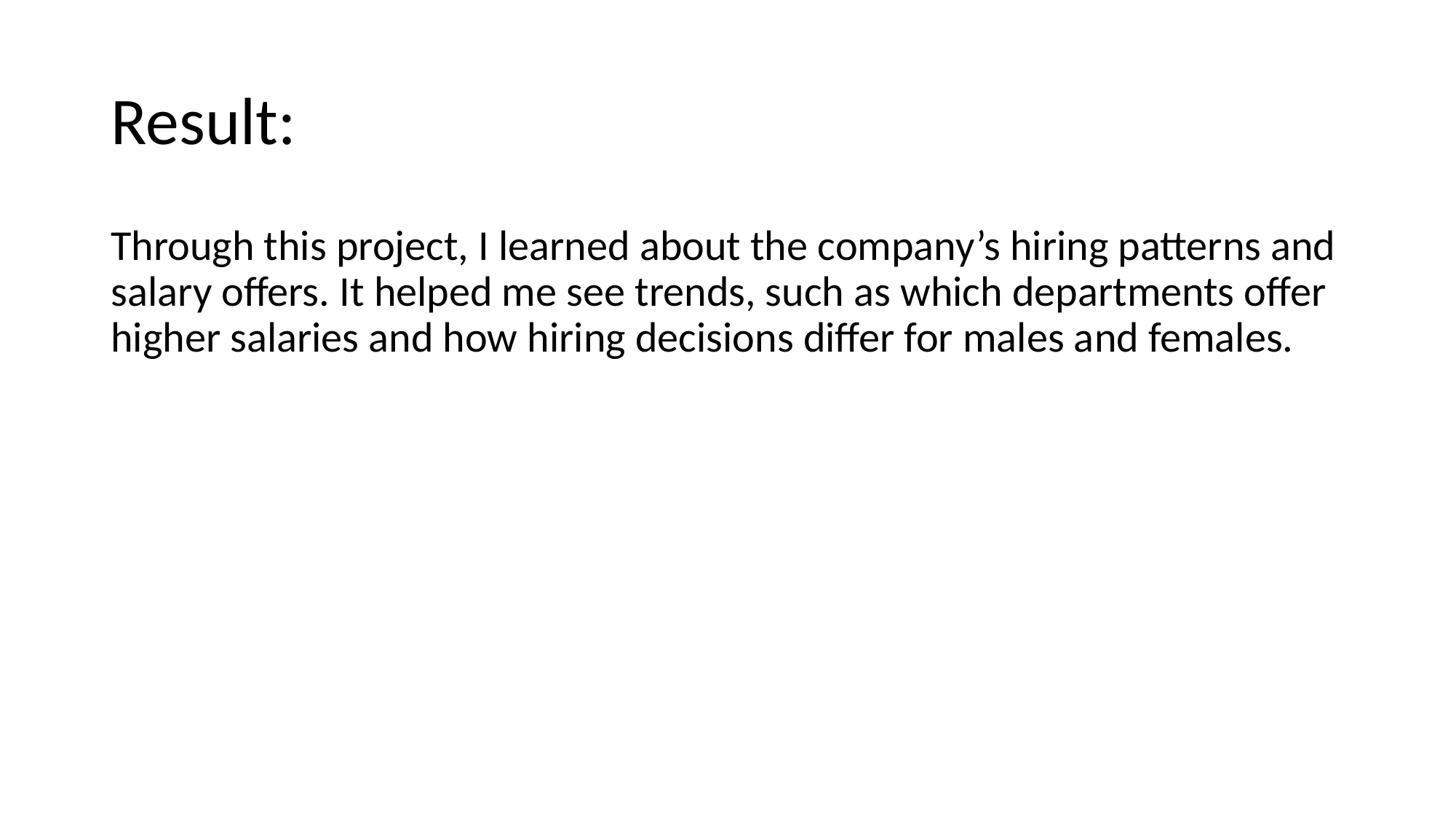

# Result:
Through this project, I learned about the company’s hiring patterns and salary offers. It helped me see trends, such as which departments offer higher salaries and how hiring decisions differ for males and females.